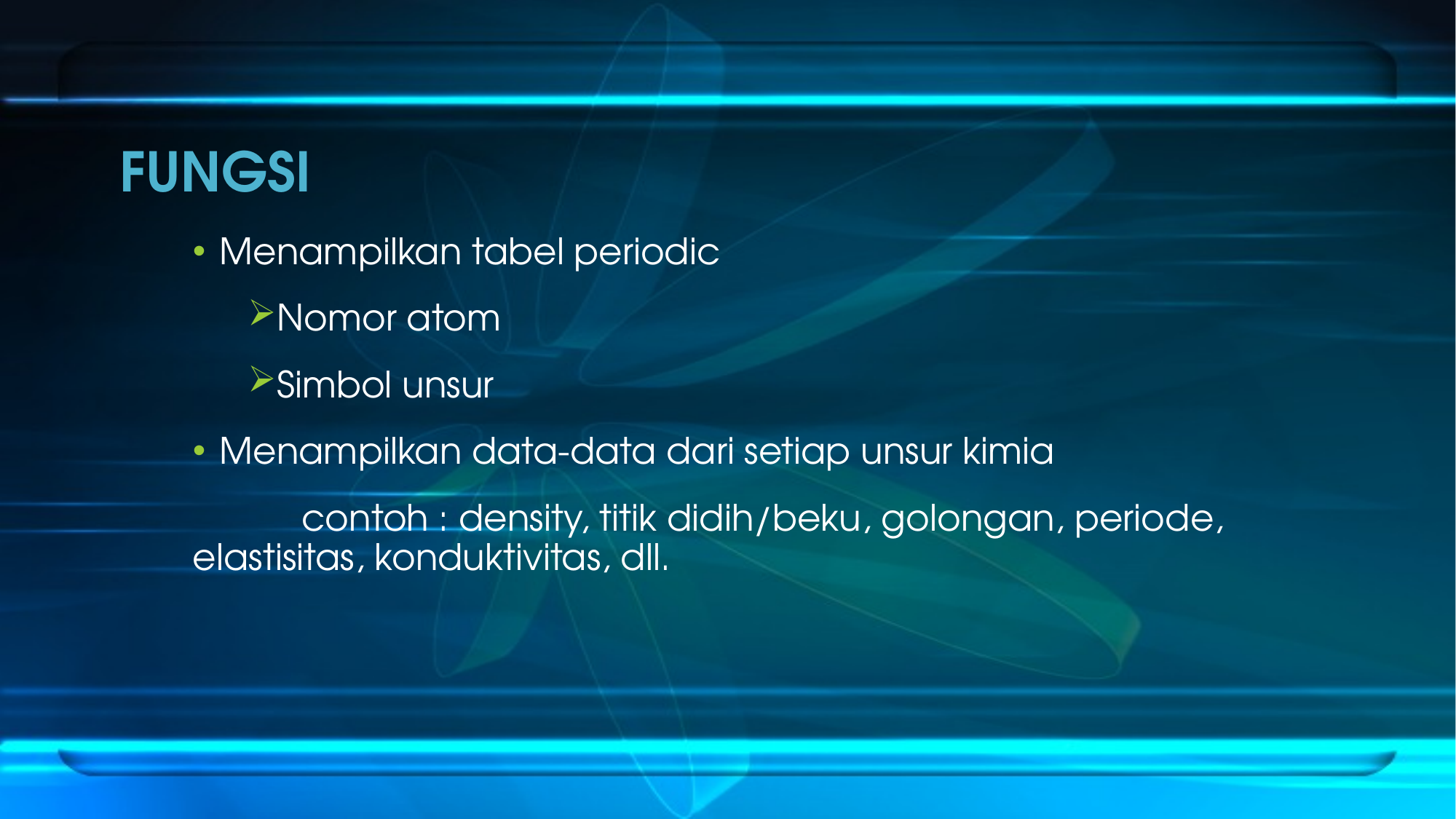

# FUNGSI
Menampilkan tabel periodic
Nomor atom
Simbol unsur
Menampilkan data-data dari setiap unsur kimia
	contoh : density, titik didih/beku, golongan, periode, elastisitas, konduktivitas, dll.